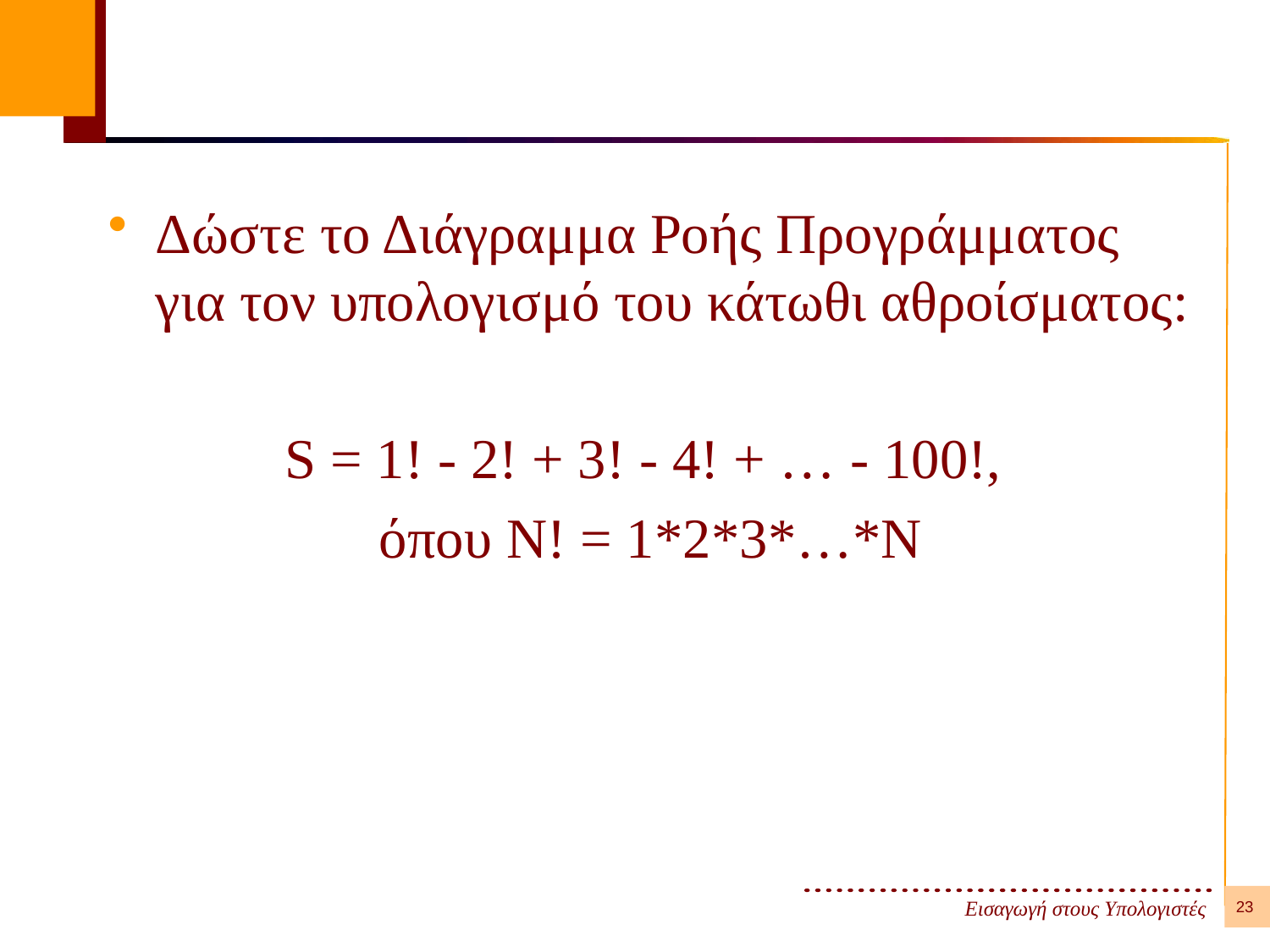

#
Δώστε το Διάγραμμα Ροής Προγράμματος για τον υπολογισμό του κάτωθι αθροίσματος:

S = 1! - 2! + 3! - 4! + … - 100!,
όπου N! = 1*2*3*…*Ν